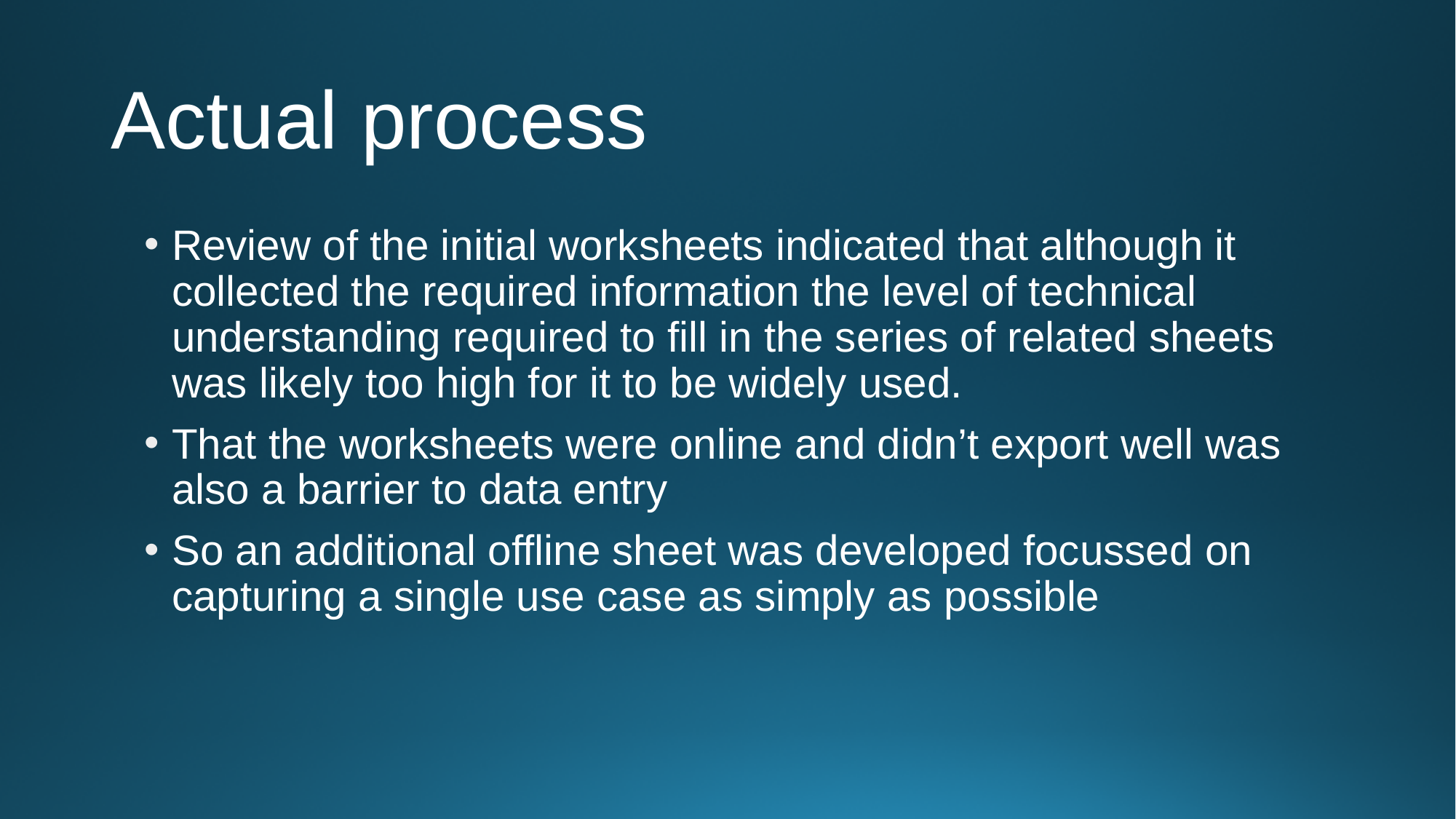

# Actual process
Review of the initial worksheets indicated that although it collected the required information the level of technical understanding required to fill in the series of related sheets was likely too high for it to be widely used.
That the worksheets were online and didn’t export well was also a barrier to data entry
So an additional offline sheet was developed focussed on capturing a single use case as simply as possible